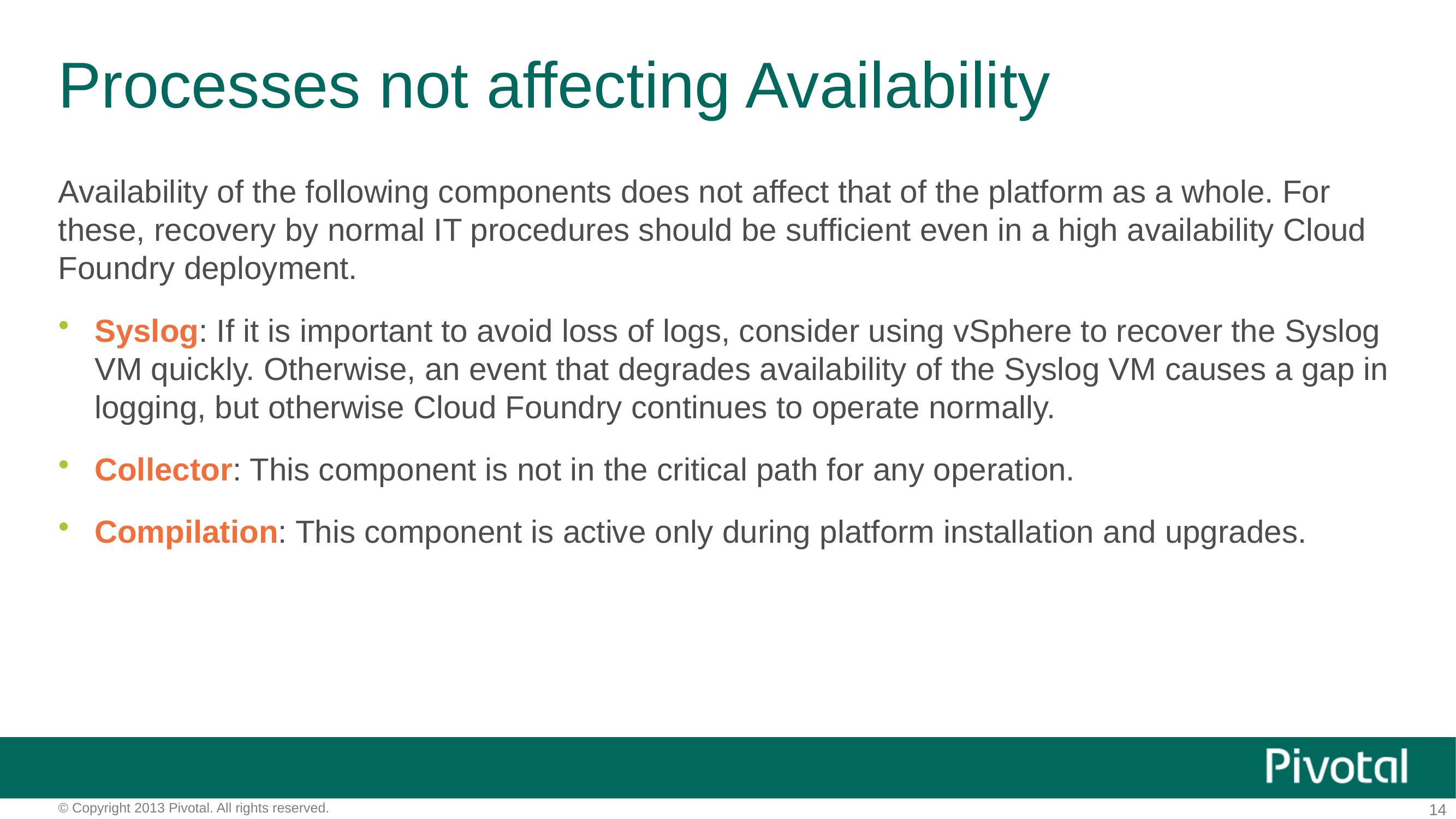

# Processes not affecting Availability
Availability of the following components does not affect that of the platform as a whole. For these, recovery by normal IT procedures should be sufficient even in a high availability Cloud Foundry deployment.
Syslog: If it is important to avoid loss of logs, consider using vSphere to recover the Syslog VM quickly. Otherwise, an event that degrades availability of the Syslog VM causes a gap in logging, but otherwise Cloud Foundry continues to operate normally.
Collector: This component is not in the critical path for any operation.
Compilation: This component is active only during platform installation and upgrades.